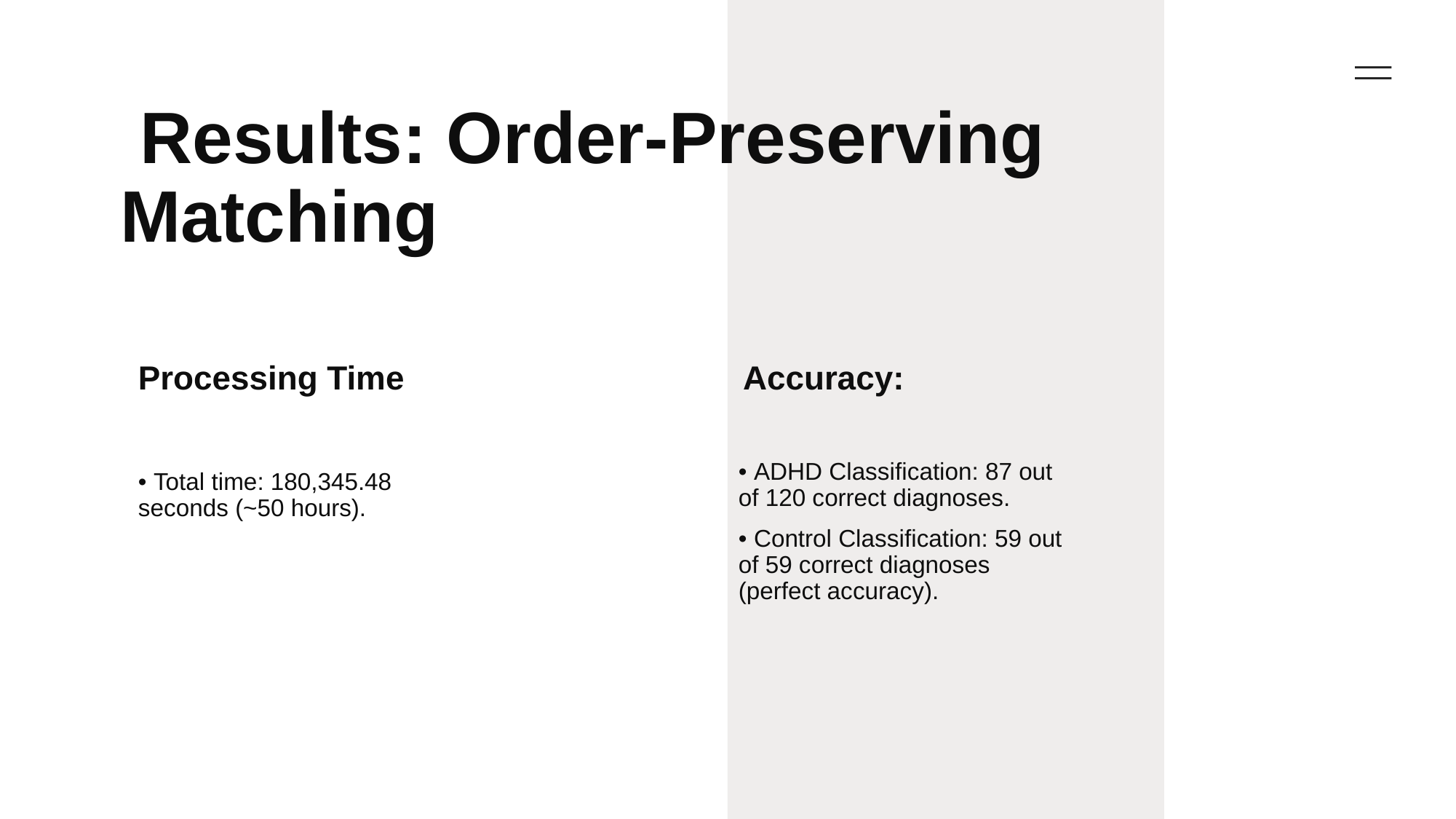

# Results: Order-Preserving Matching
Accuracy:

Processing Time

• ADHD Classification: 87 out of 120 correct diagnoses.
• Control Classification: 59 out of 59 correct diagnoses (perfect accuracy).

• Total time: 180,345.48 seconds (~50 hours).